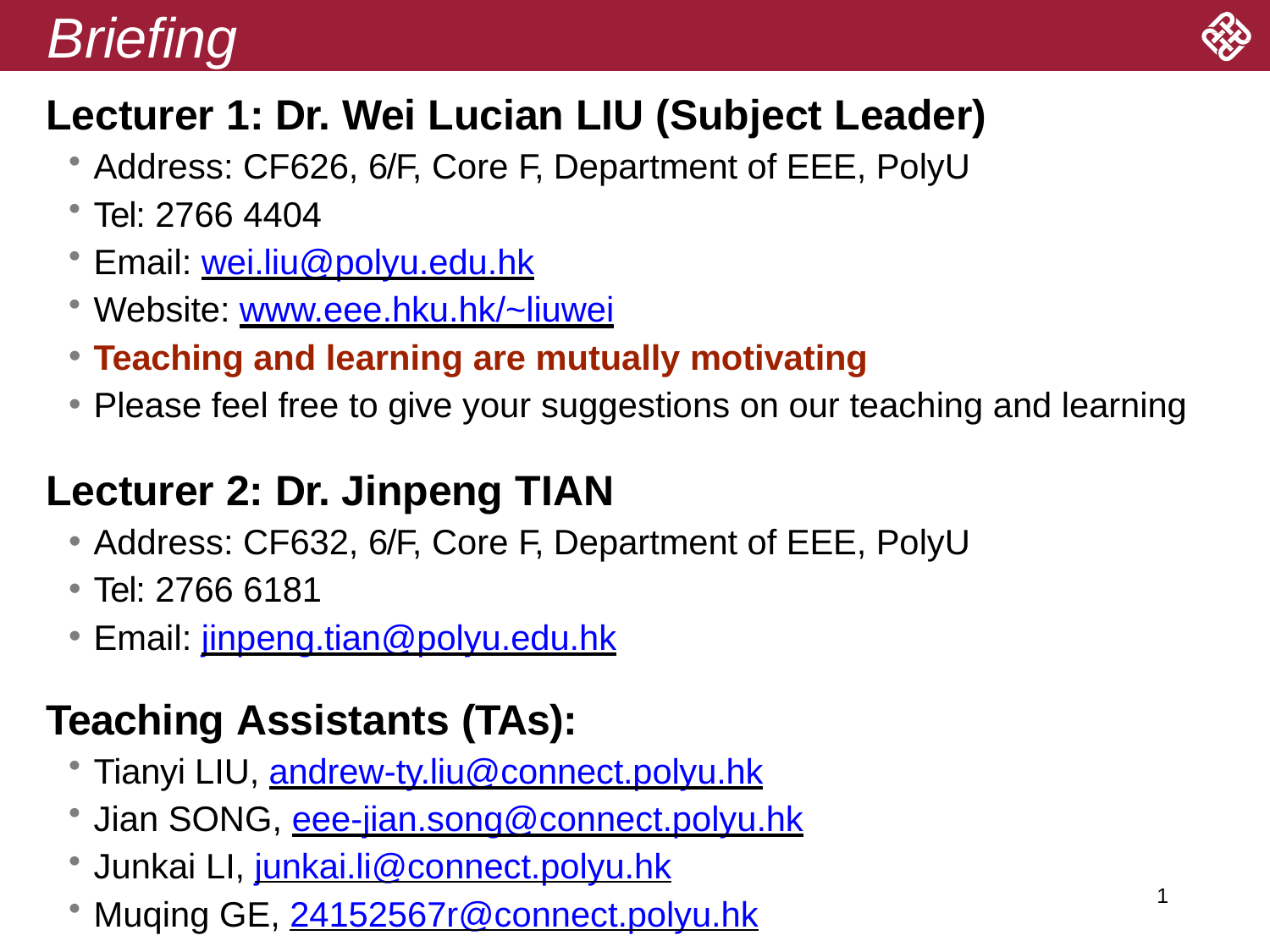

# Briefing
Lecturer 1: Dr. Wei Lucian LIU (Subject Leader)
Address: CF626, 6/F, Core F, Department of EEE, PolyU
Tel: 2766 4404
Email: wei.liu@polyu.edu.hk
Website: www.eee.hku.hk/~liuwei
Teaching and learning are mutually motivating
Please feel free to give your suggestions on our teaching and learning

Lecturer 2: Dr. Jinpeng TIAN
Address: CF632, 6/F, Core F, Department of EEE, PolyU
Tel: 2766 6181
Email: jinpeng.tian@polyu.edu.hk
Teaching Assistants (TAs):
Tianyi LIU, andrew-ty.liu@connect.polyu.hk
Jian SONG, eee-jian.song@connect.polyu.hk
Junkai LI, junkai.li@connect.polyu.hk
Muqing GE, 24152567r@connect.polyu.hk
1